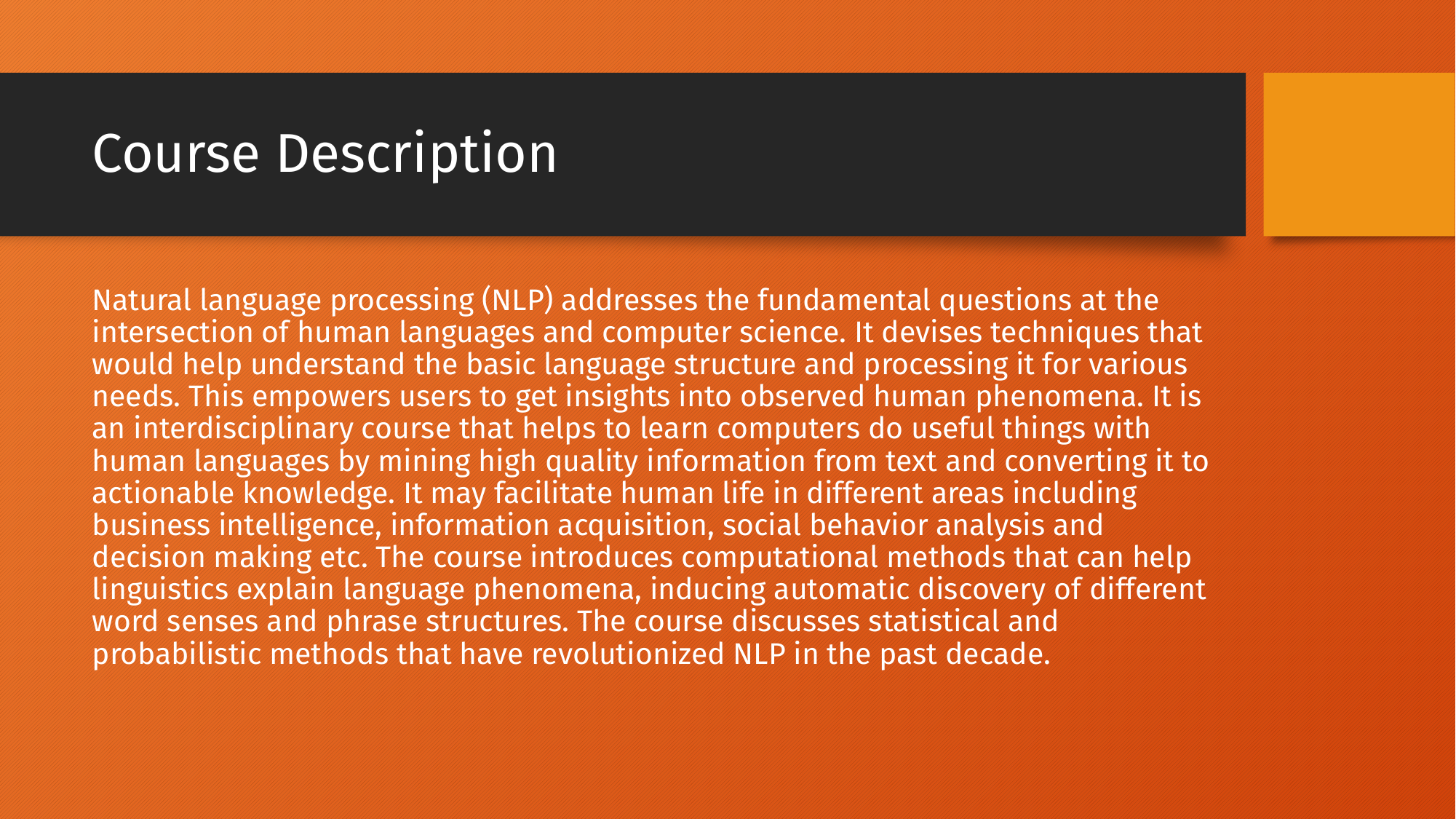

# Course Description
Natural language processing (NLP) addresses the fundamental questions at the intersection of human languages and computer science. It devises techniques that would help understand the basic language structure and processing it for various needs. This empowers users to get insights into observed human phenomena. It is an interdisciplinary course that helps to learn computers do useful things with human languages by mining high quality information from text and converting it to actionable knowledge. It may facilitate human life in different areas including business intelligence, information acquisition, social behavior analysis and decision making etc. The course introduces computational methods that can help linguistics explain language phenomena, inducing automatic discovery of different word senses and phrase structures. The course discusses statistical and probabilistic methods that have revolutionized NLP in the past decade.